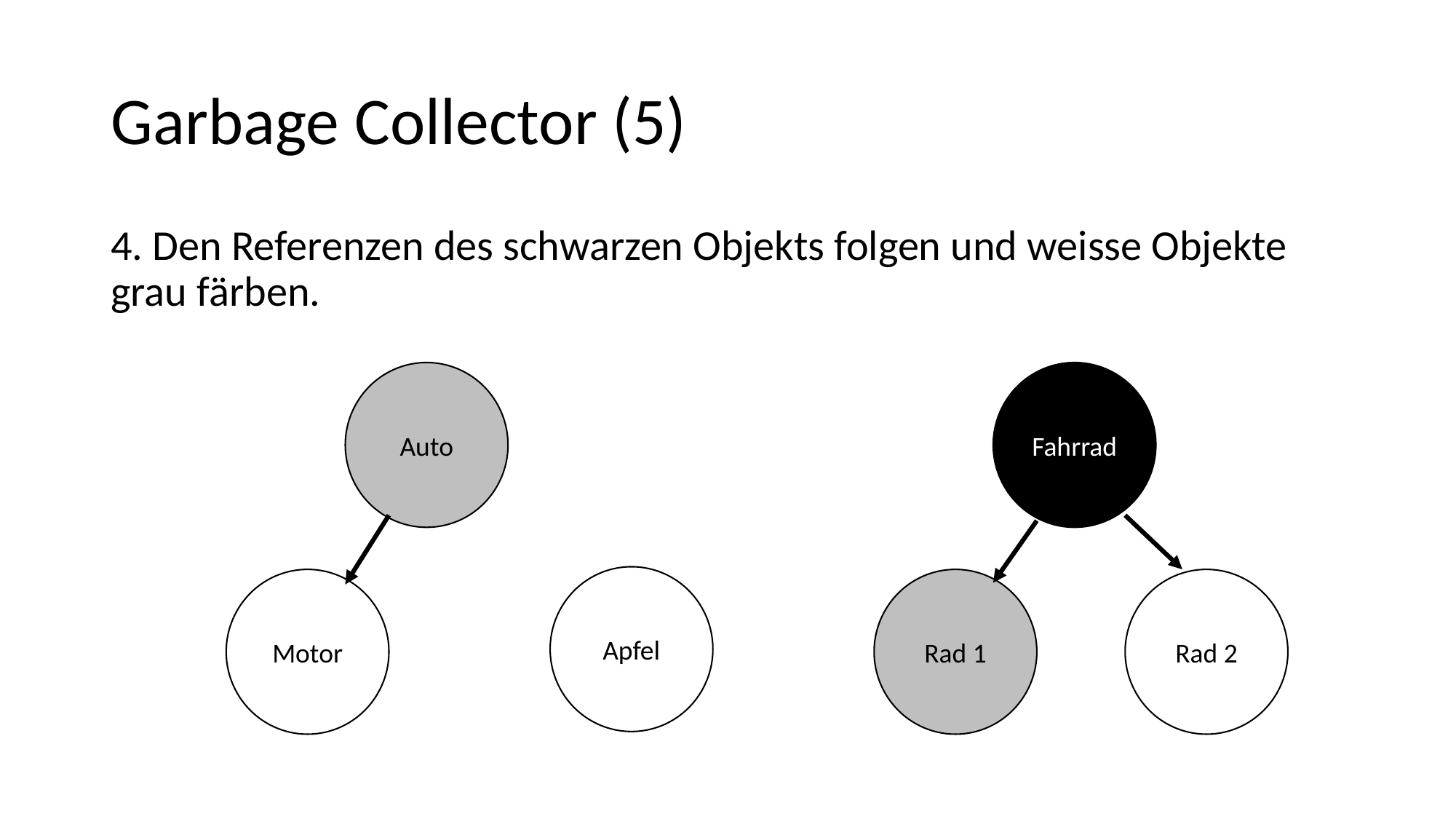

# Garbage Collector (5)
4. Den Referenzen des schwarzen Objekts folgen und weisse Objekte grau färben.
Auto
Fahrrad
Apfel
Motor
Rad 1
Rad 2